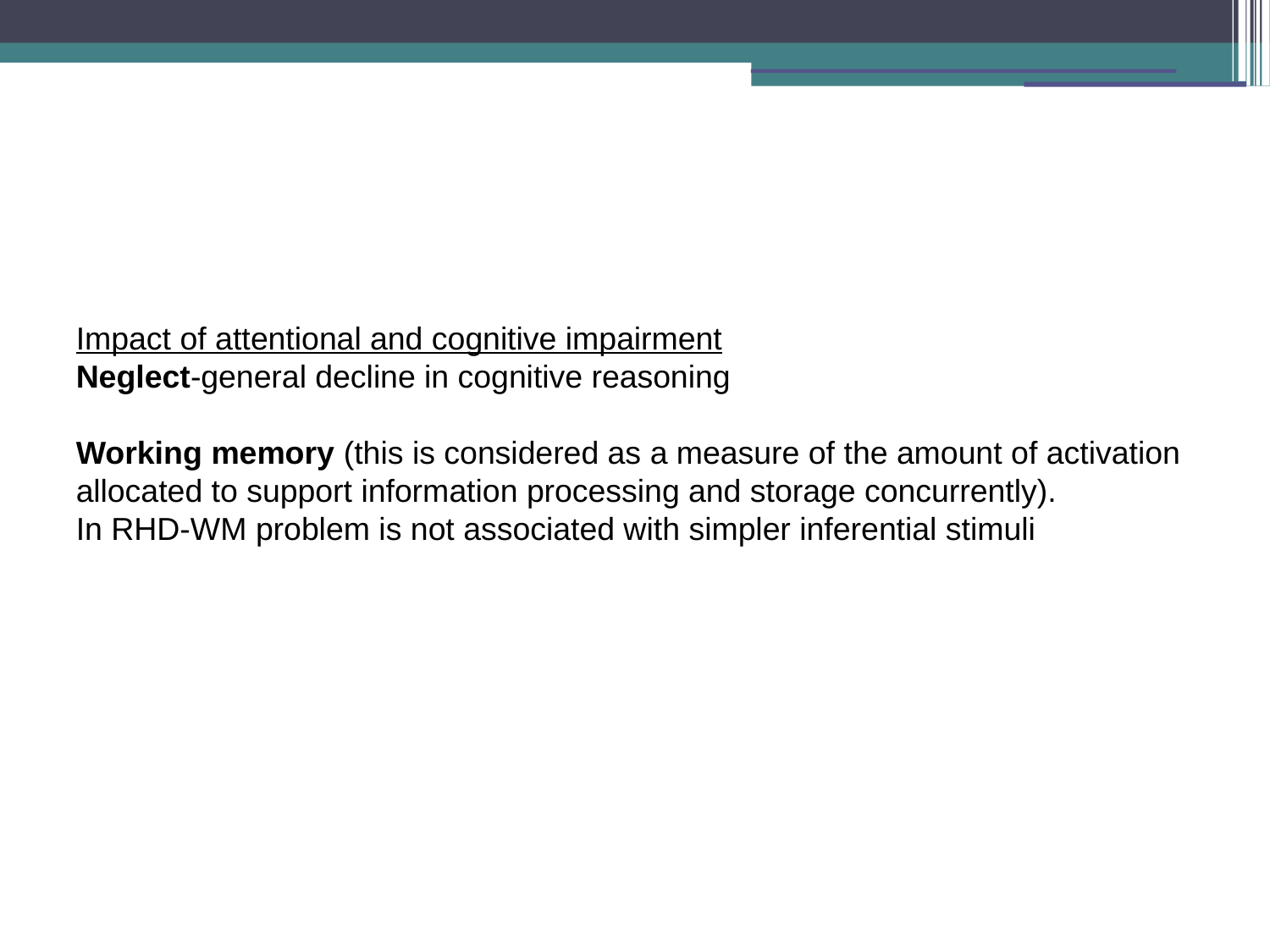

Impact of attentional and cognitive impairment
Neglect-general decline in cognitive reasoning

Working memory (this is considered as a measure of the amount of activation allocated to support information processing and storage concurrently).
In RHD-WM problem is not associated with simpler inferential stimuli